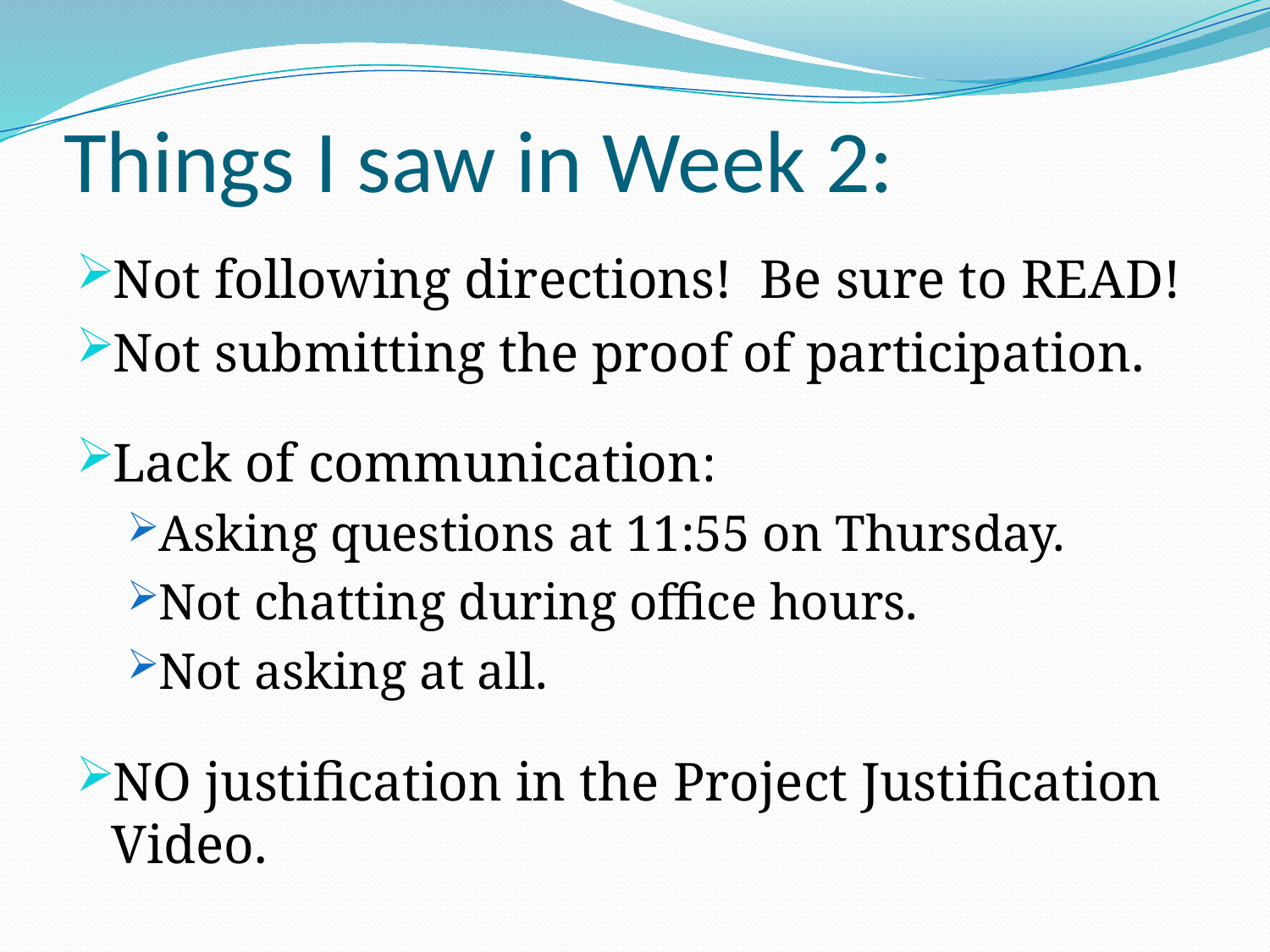

# Things I saw in Week 2:

Not following directions!  Be sure to READ!
Not submitting the proof of participation.

Lack of communication:
Asking questions at 11:55 on Thursday.
Not chatting during office hours.
Not asking at all.

NO justification in the Project Justification Video.